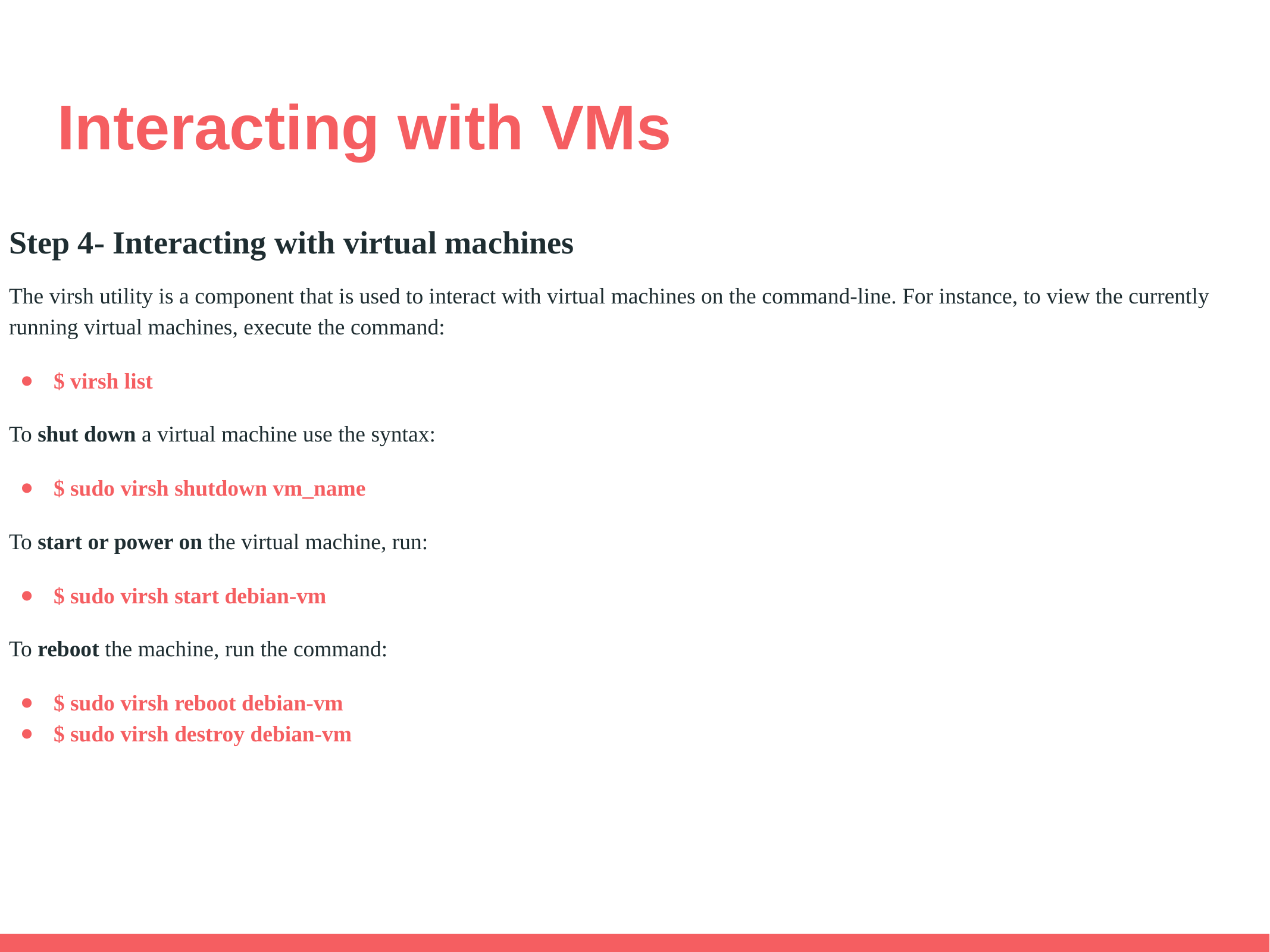

# Interacting with VMs
Step 4- Interacting with virtual machines
The virsh utility is a component that is used to interact with virtual machines on the command-line. For instance, to view the currently running virtual machines, execute the command:
$ virsh list
To shut down a virtual machine use the syntax:
$ sudo virsh shutdown vm_name
To start or power on the virtual machine, run:
$ sudo virsh start debian-vm
To reboot the machine, run the command:
$ sudo virsh reboot debian-vm
$ sudo virsh destroy debian-vm